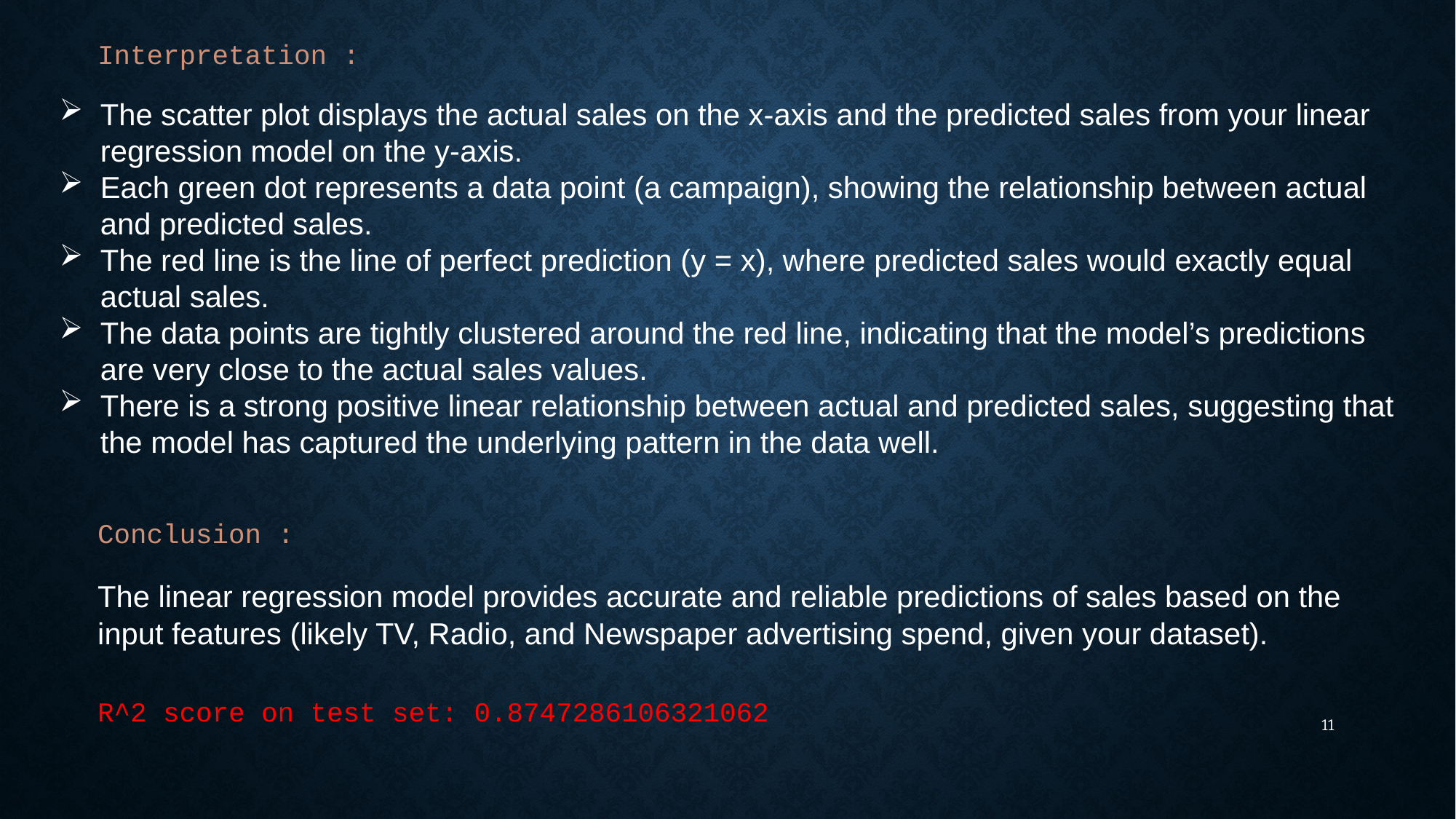

Interpretation :
The scatter plot displays the actual sales on the x-axis and the predicted sales from your linear regression model on the y-axis.
Each green dot represents a data point (a campaign), showing the relationship between actual and predicted sales.
The red line is the line of perfect prediction (y = x), where predicted sales would exactly equal actual sales.
The data points are tightly clustered around the red line, indicating that the model’s predictions are very close to the actual sales values.
There is a strong positive linear relationship between actual and predicted sales, suggesting that the model has captured the underlying pattern in the data well.

Conclusion :
The linear regression model provides accurate and reliable predictions of sales based on the input features (likely TV, Radio, and Newspaper advertising spend, given your dataset).
R^2 score on test set: 0.8747286106321062
11